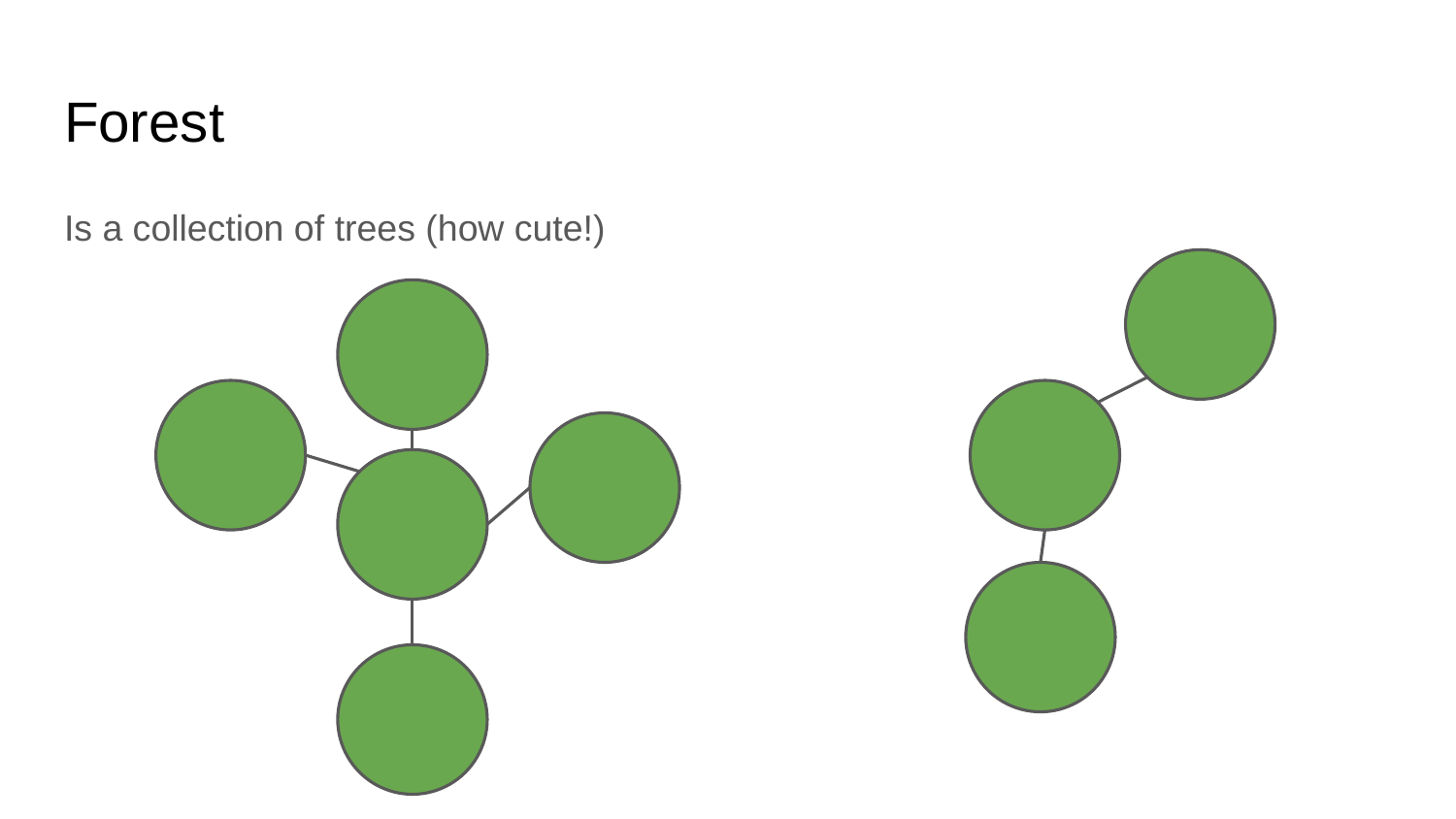

# Forest
Is a collection of trees (how cute!)